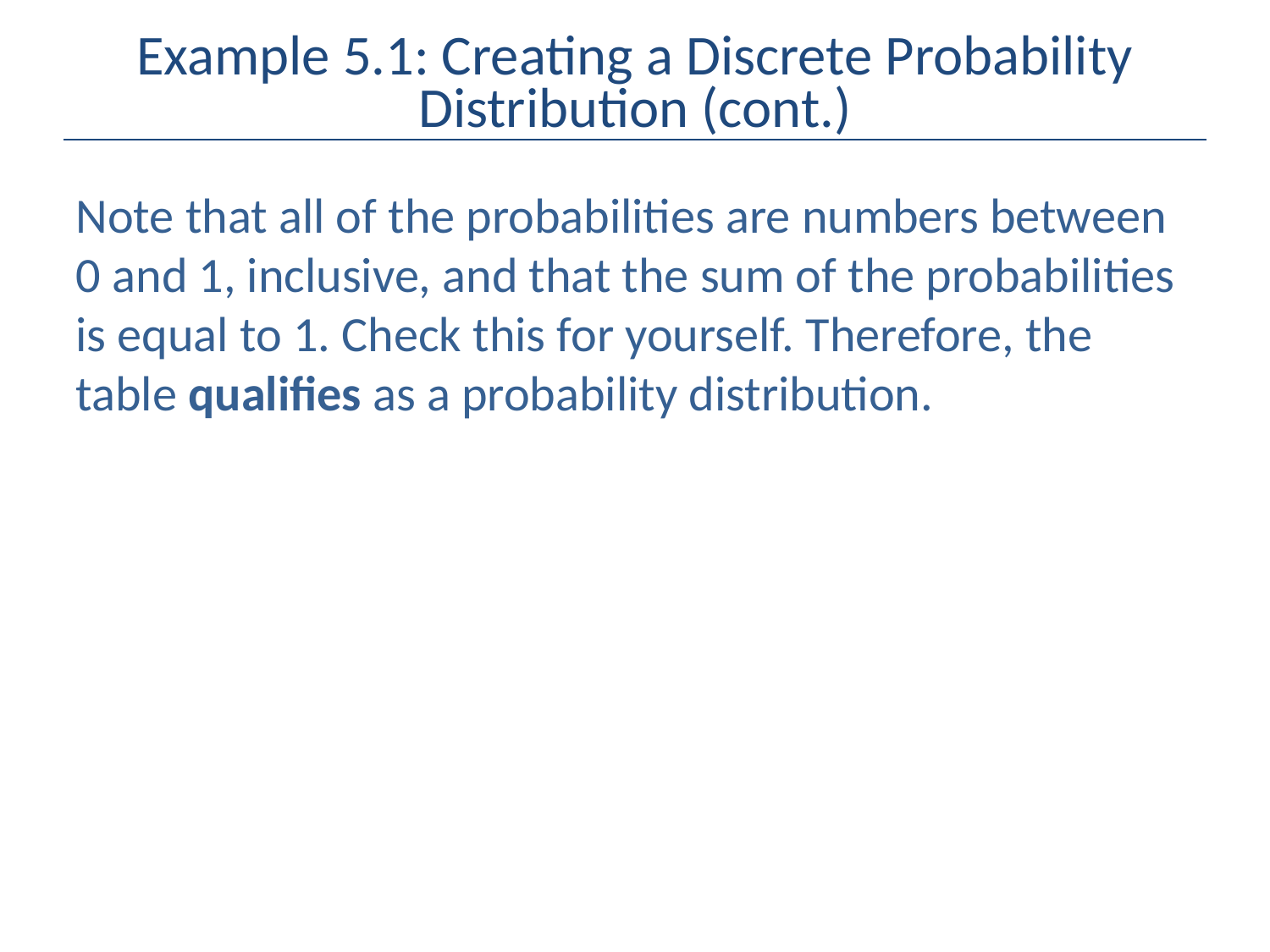

# Example 5.1: Creating a Discrete Probability Distribution (cont.)
Note that all of the probabilities are numbers between 0 and 1, inclusive, and that the sum of the probabilities is equal to 1. Check this for yourself. Therefore, the table qualifies as a probability distribution.